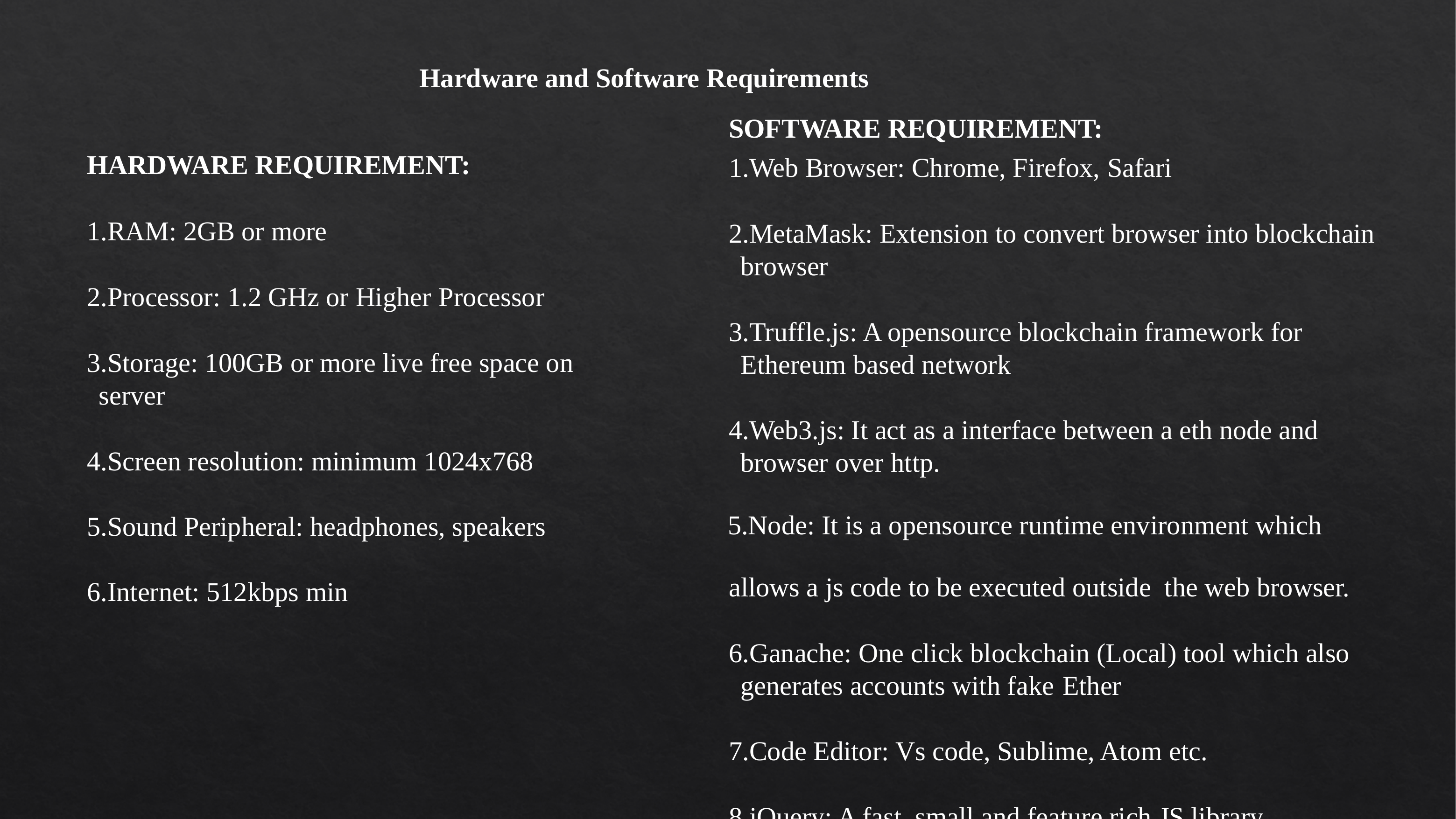

Hardware and Software Requirements
SOFTWARE REQUIREMENT:
Web Browser: Chrome, Firefox, Safari

MetaMask: Extension to convert browser into blockchain browser

Truffle.js: A opensource blockchain framework for Ethereum based network

Web3.js: It act as a interface between a eth node and browser over http.
Node: It is a opensource runtime environment which allows a js code to be executed outside  the web browser.

Ganache: One click blockchain (Local) tool which also generates accounts with fake Ether

Code Editor: Vs code, Sublime, Atom etc.

jQuery: A fast, small and feature rich JS library.
HARDWARE REQUIREMENT:

RAM: 2GB or more

Processor: 1.2 GHz or Higher Processor

Storage: 100GB or more live free space on server

Screen resolution: minimum 1024x768

Sound Peripheral: headphones, speakers

Internet: 512kbps min